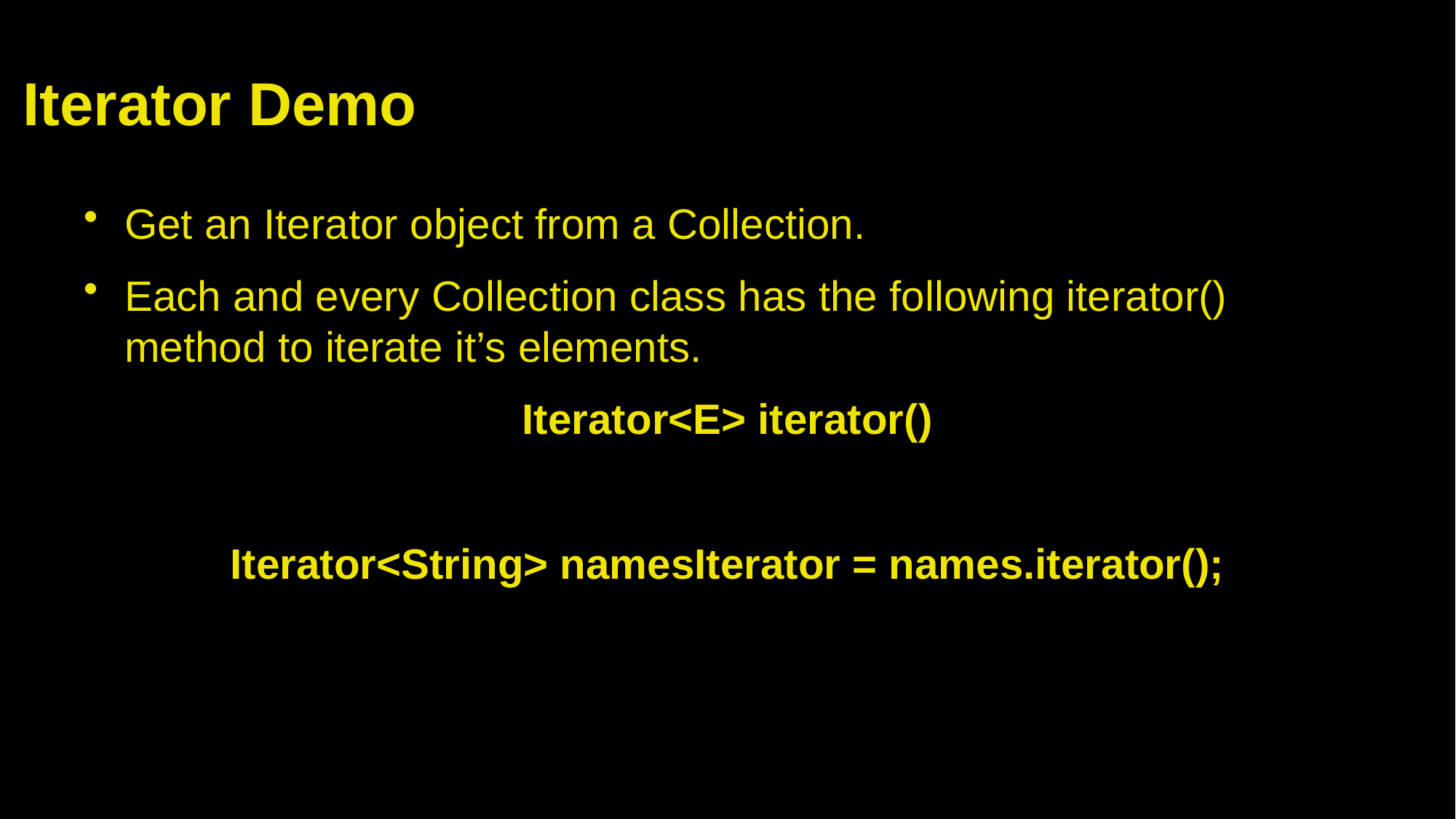

# Iterator Demo
Get an Iterator object from a Collection.
Each and every Collection class has the following iterator() method to iterate it’s elements.
Iterator<E> iterator()

Iterator<String> namesIterator = names.iterator();